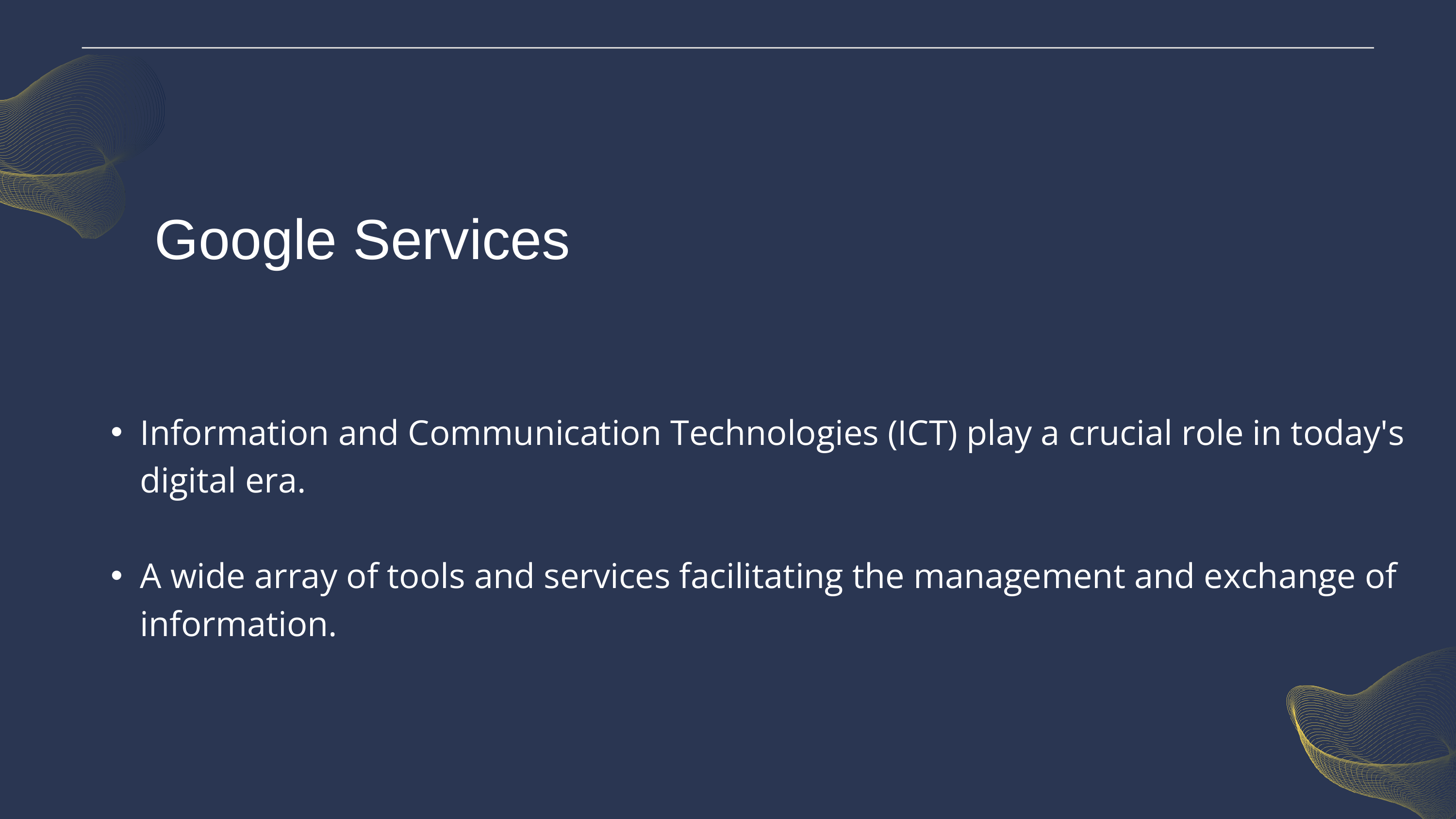

Google Services
Information and Communication Technologies (ICT) play a crucial role in today's digital era.

A wide array of tools and services facilitating the management and exchange of information.